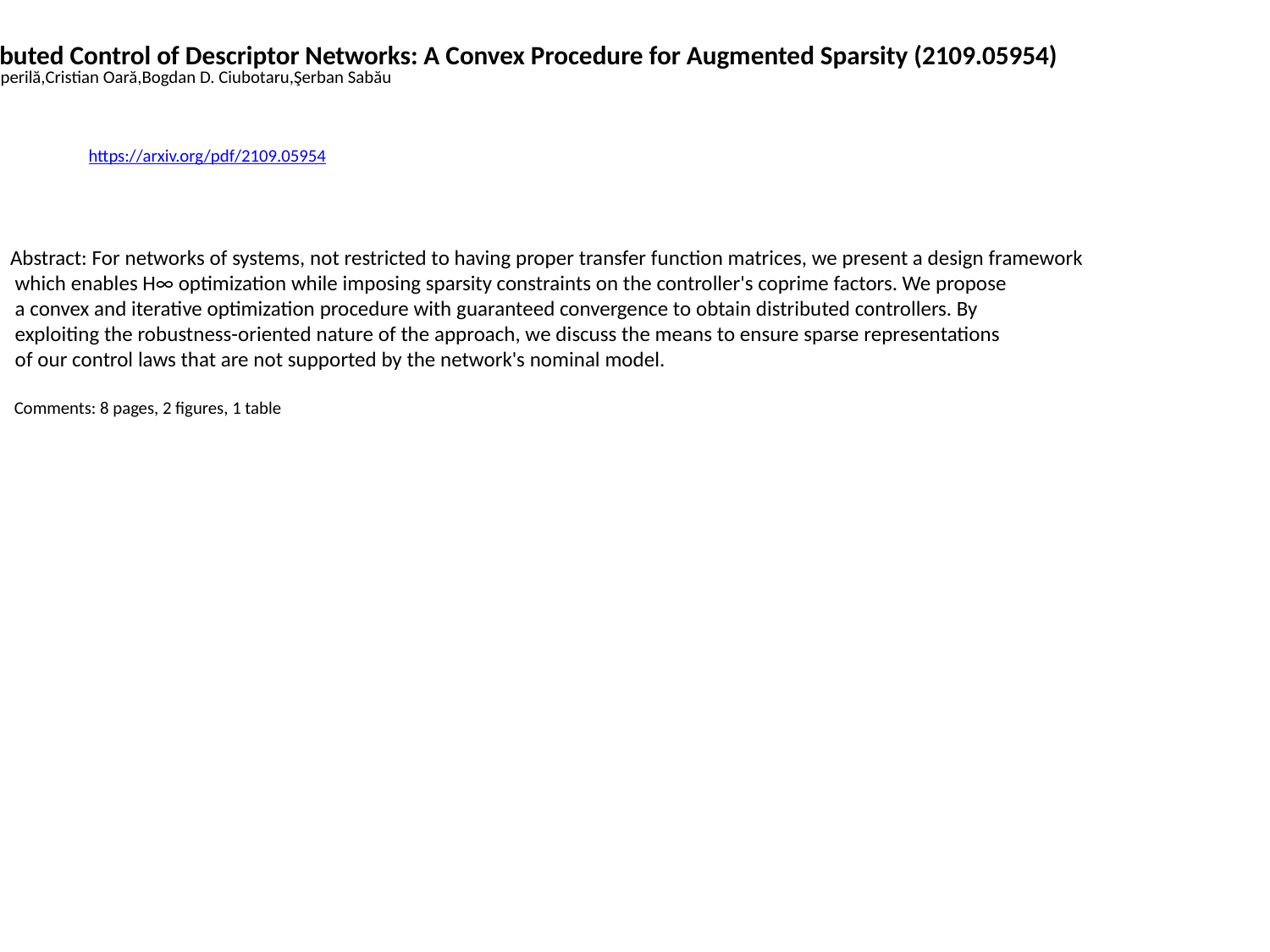

Distributed Control of Descriptor Networks: A Convex Procedure for Augmented Sparsity (2109.05954)
Andrei Sperilă,Cristian Oară,Bogdan D. Ciubotaru,Şerban Sabău

https://arxiv.org/pdf/2109.05954

Abstract: For networks of systems, not restricted to having proper transfer function matrices, we present a design framework
 which enables H∞ optimization while imposing sparsity constraints on the controller's coprime factors. We propose
 a convex and iterative optimization procedure with guaranteed convergence to obtain distributed controllers. By
 exploiting the robustness-oriented nature of the approach, we discuss the means to ensure sparse representations
 of our control laws that are not supported by the network's nominal model.
 Comments: 8 pages, 2 figures, 1 table